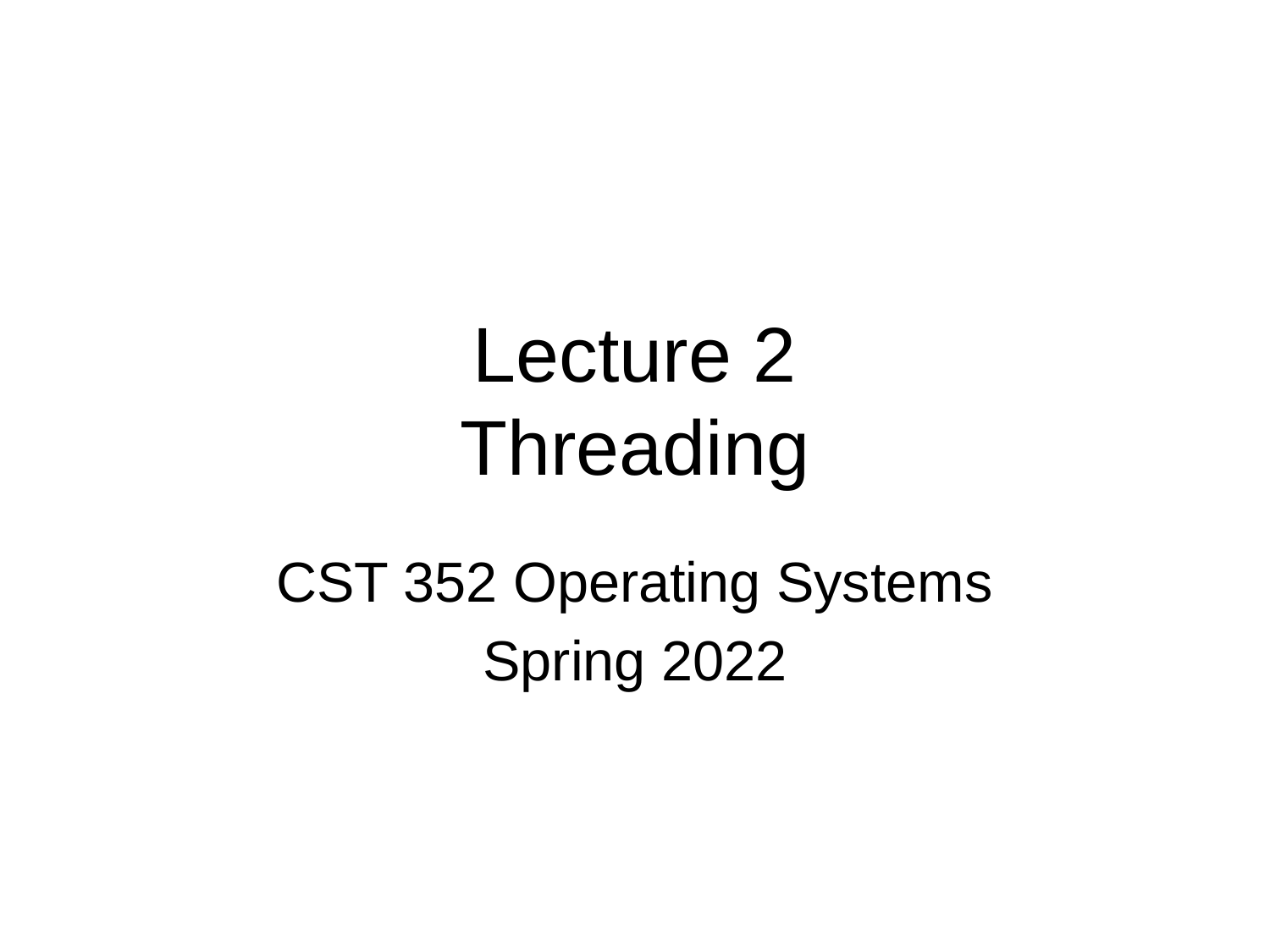

# Lecture 2 Threading
CST 352 Operating Systems
Spring 2022